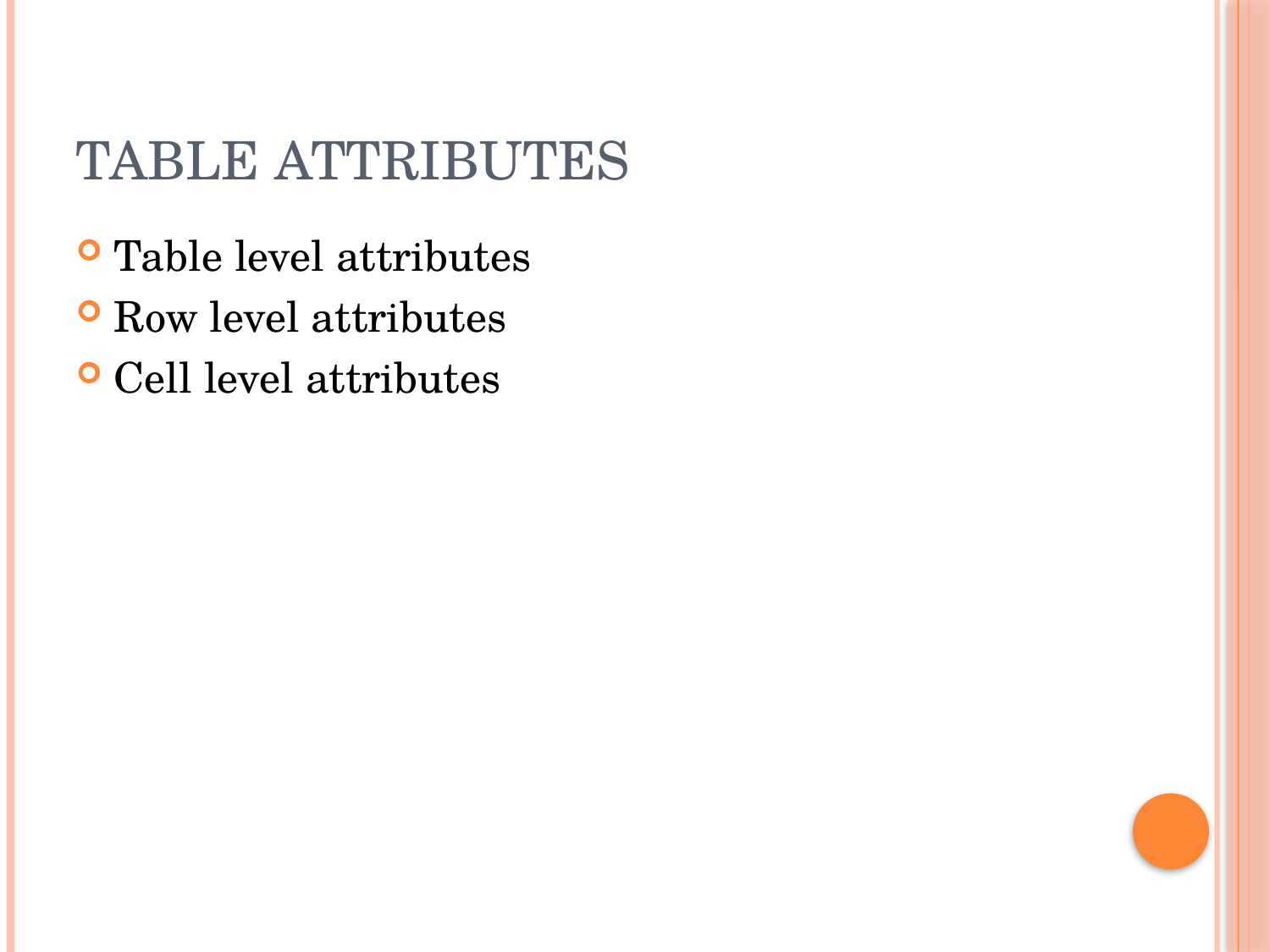

# Table Attributes
Table level attributes
Row level attributes
Cell level attributes